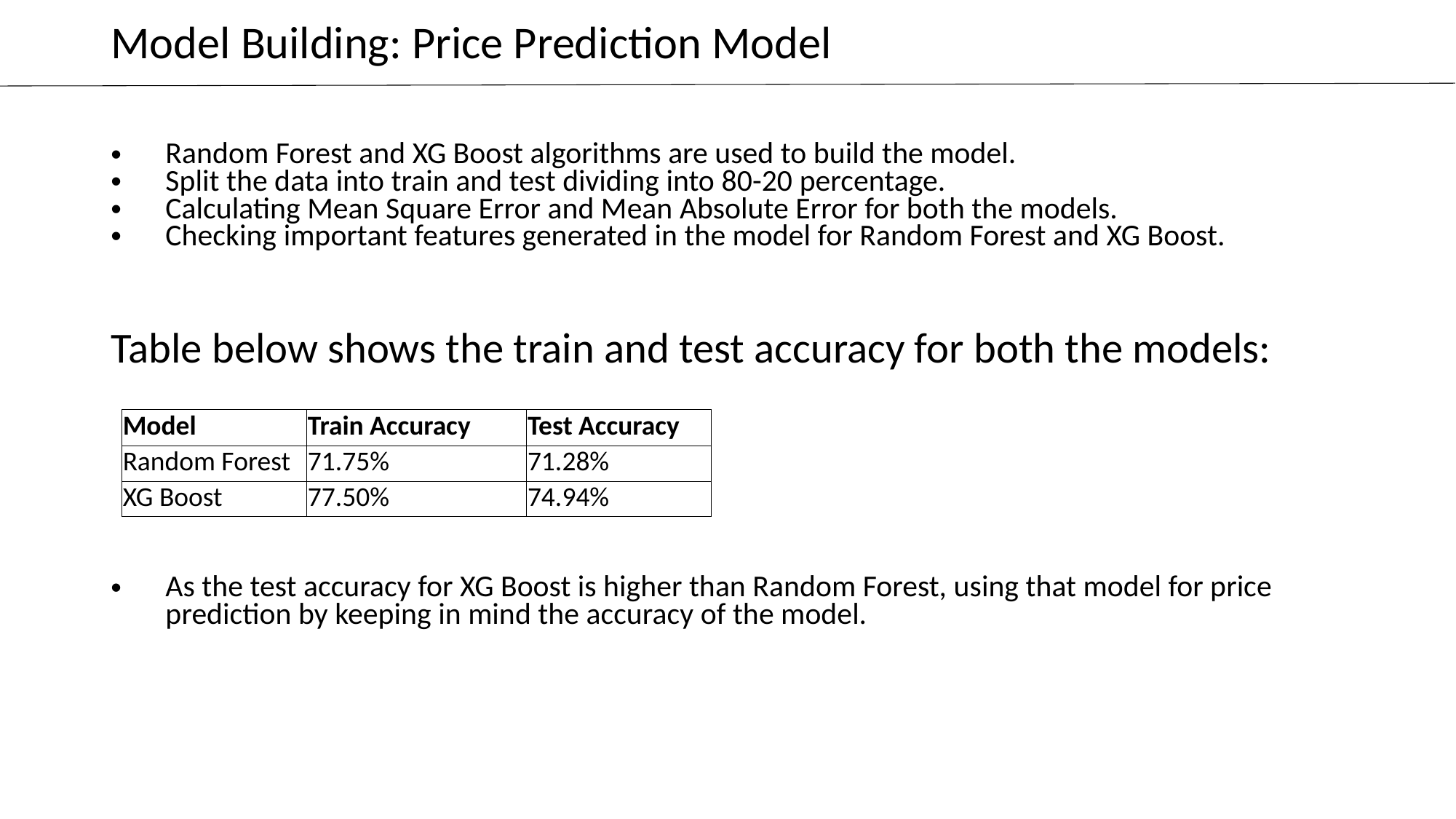

# Model Building: Price Prediction Model
Random Forest and XG Boost algorithms are used to build the model.
Split the data into train and test dividing into 80-20 percentage.
Calculating Mean Square Error and Mean Absolute Error for both the models.
Checking important features generated in the model for Random Forest and XG Boost.

Table below shows the train and test accuracy for both the models:
| Model | Train Accuracy | Test Accuracy |
| --- | --- | --- |
| Random Forest | 71.75% | 71.28% |
| XG Boost | 77.50% | 74.94% |
As the test accuracy for XG Boost is higher than Random Forest, using that model for price prediction by keeping in mind the accuracy of the model.